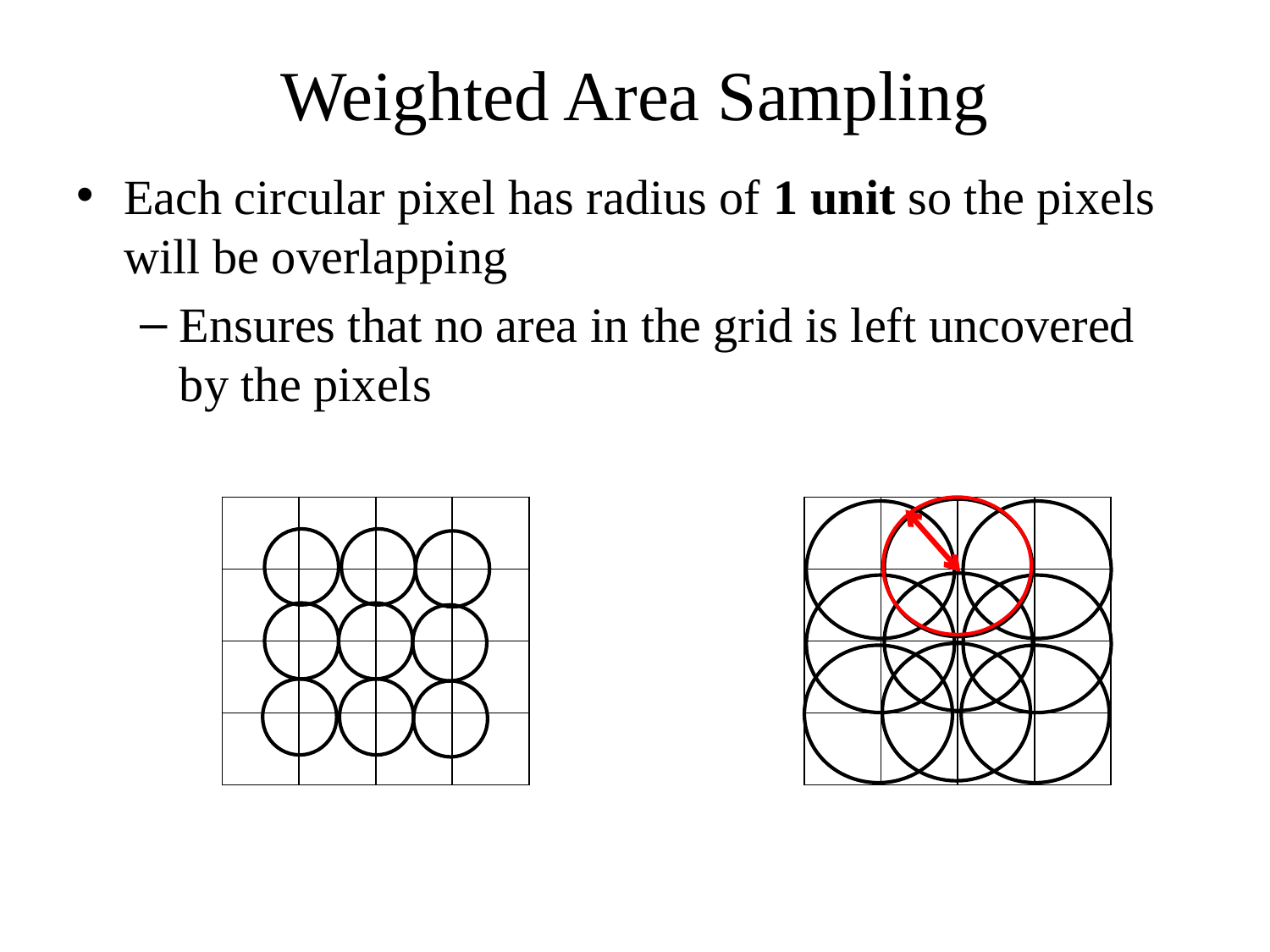

# Weighted Area Sampling
Each circular pixel has radius of 1 unit so the pixels will be overlapping
Ensures that no area in the grid is left uncovered by the pixels

|  |  |  |  |
| --- | --- | --- | --- |
|  |  |  |  |
|  |  |  |  |
|  |  |  |  |
|  |  |  |  |
| --- | --- | --- | --- |
|  |  |  |  |
|  |  |  |  |
|  |  |  |  |